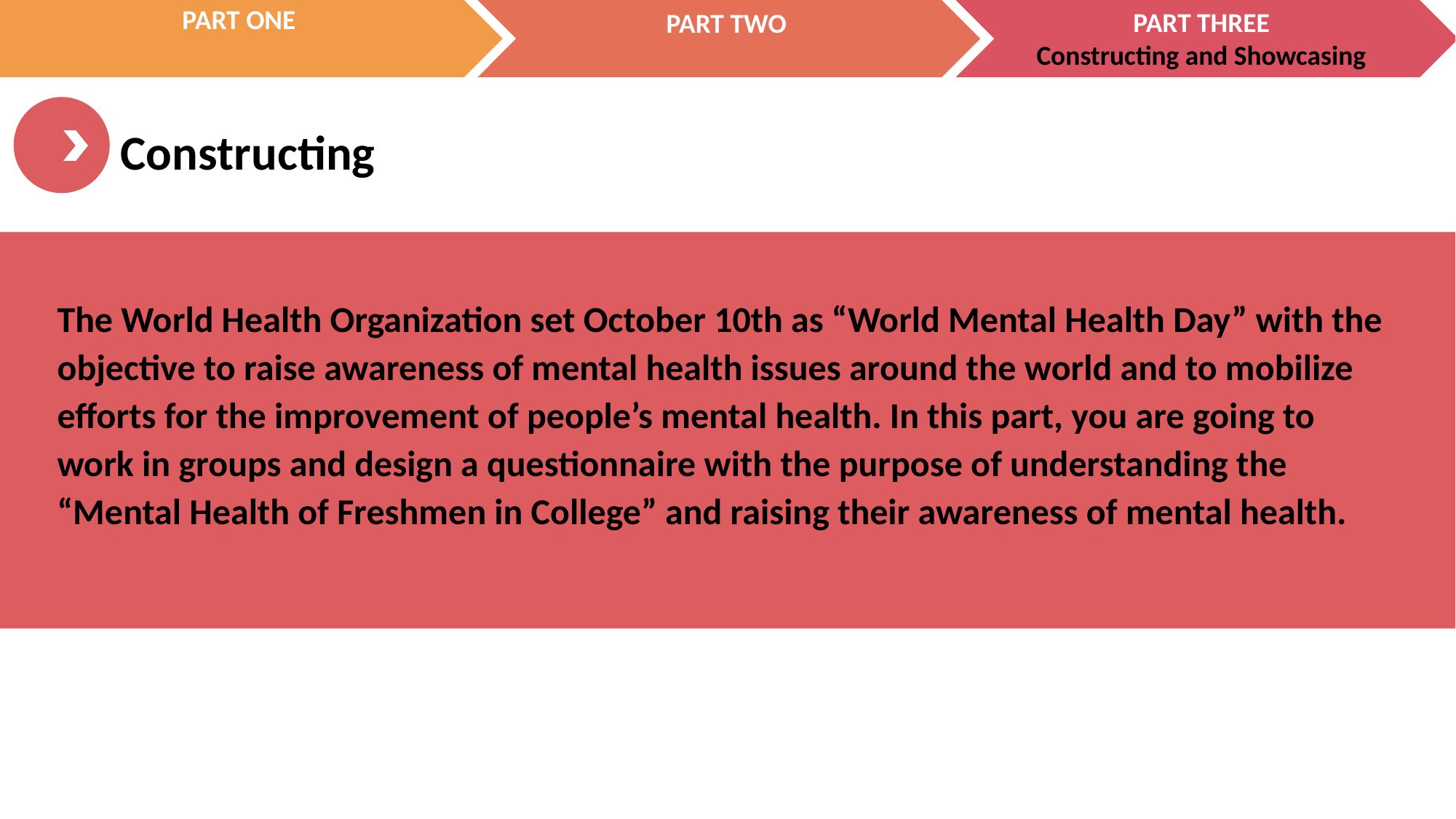

The World Health Organization set October 10th as “World Mental Health Day” with the objective to raise awareness of mental health issues around the world and to mobilize efforts for the improvement of people’s mental health. In this part, you are going to work in groups and design a questionnaire with the purpose of understanding the “Mental Health of Freshmen in College” and raising their awareness of mental health.